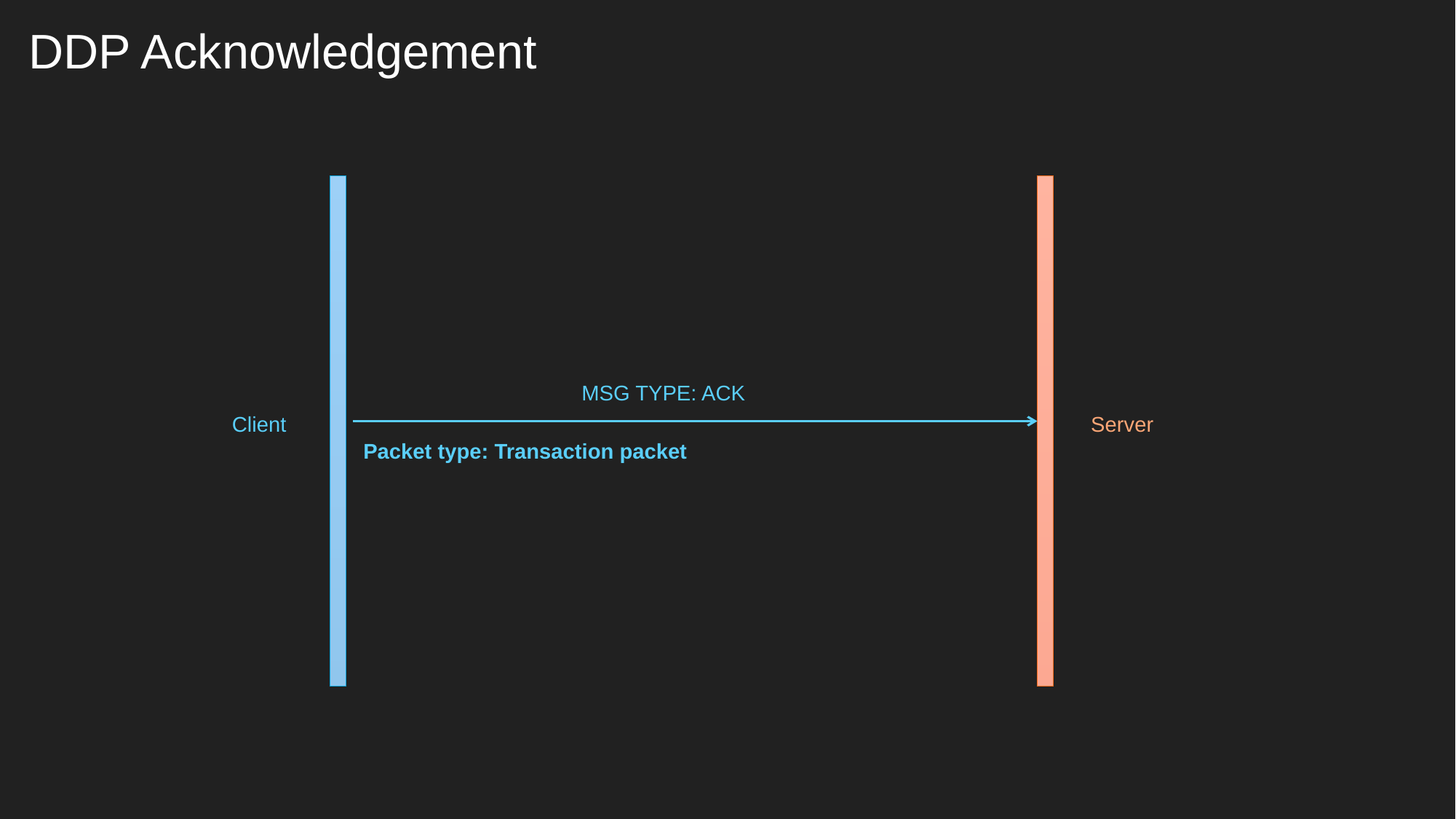

DDP Acknowledgement

MSG TYPE: ACK
Client
Server
Packet type: Transaction packet